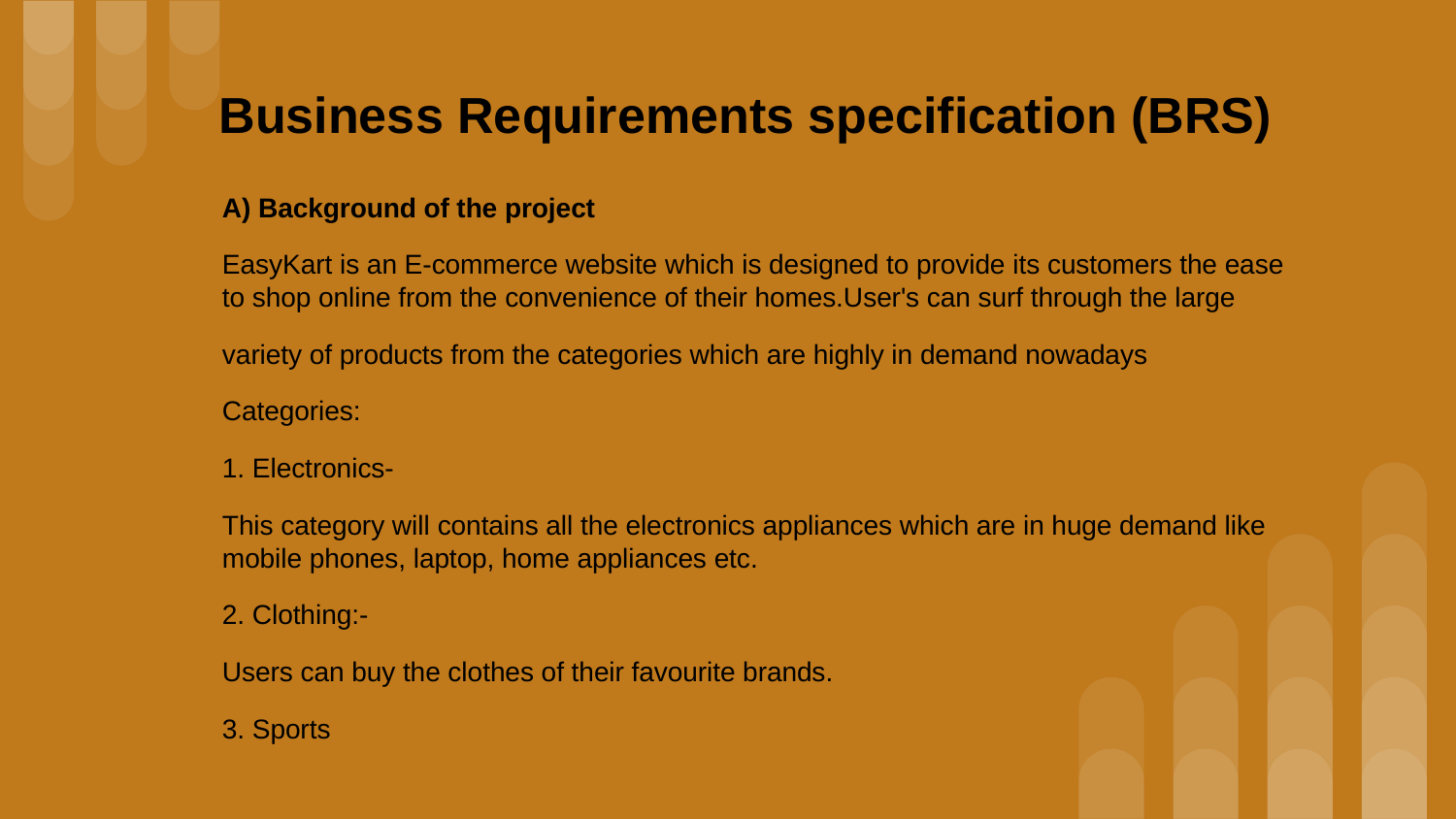

# Business Requirements specification (BRS)

A) Background of the project
EasyKart is an E-commerce website which is designed to provide its customers the ease to shop online from the convenience of their homes.User's can surf through the large
variety of products from the categories which are highly in demand nowadays
Categories:
1. Electronics-
This category will contains all the electronics appliances which are in huge demand like mobile phones, laptop, home appliances etc.
2. Clothing:-
Users can buy the clothes of their favourite brands.
3. Sports